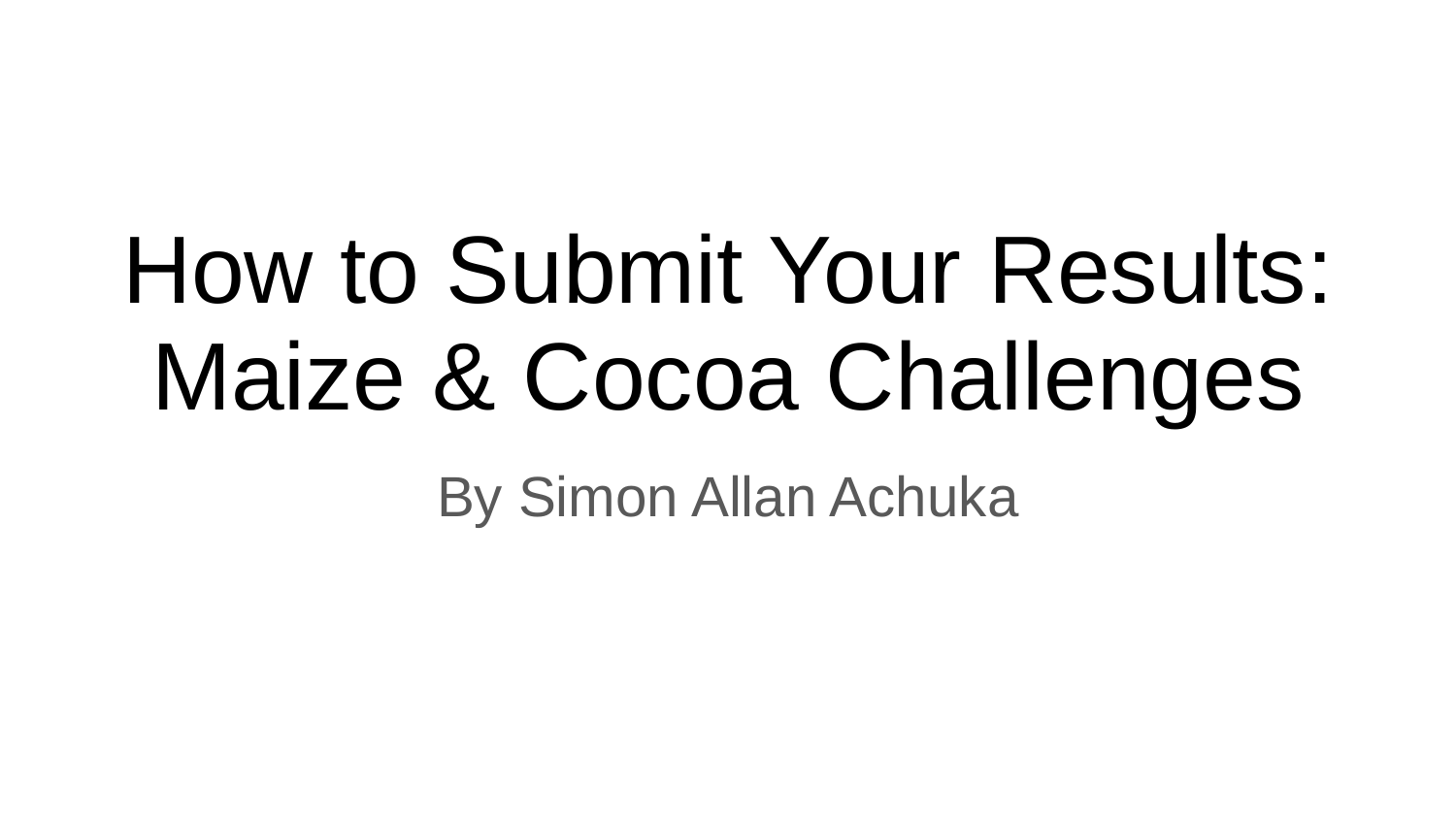

# How to Submit Your Results: Maize & Cocoa Challenges
By Simon Allan Achuka